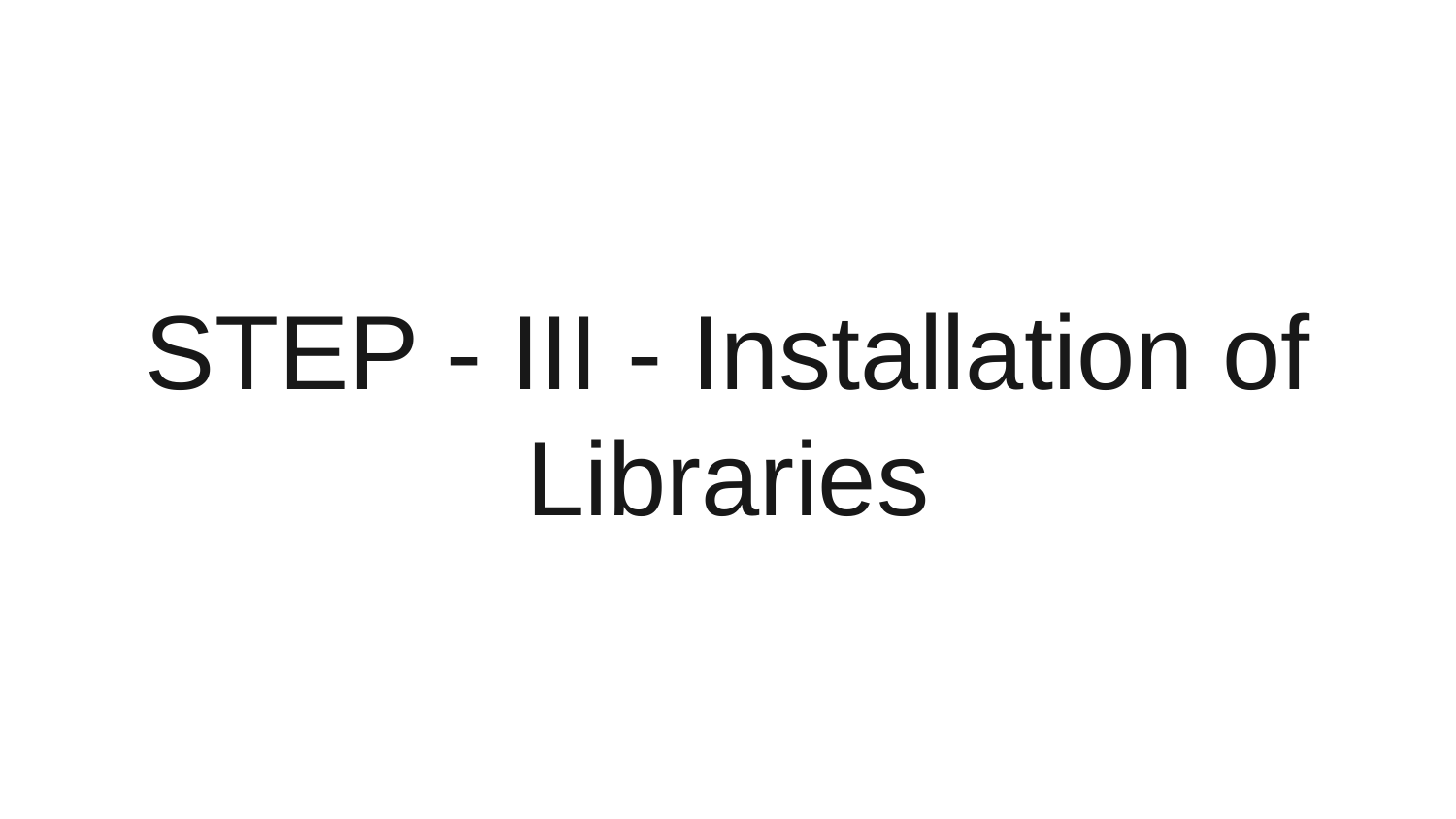

# STEP - III - Installation of Libraries